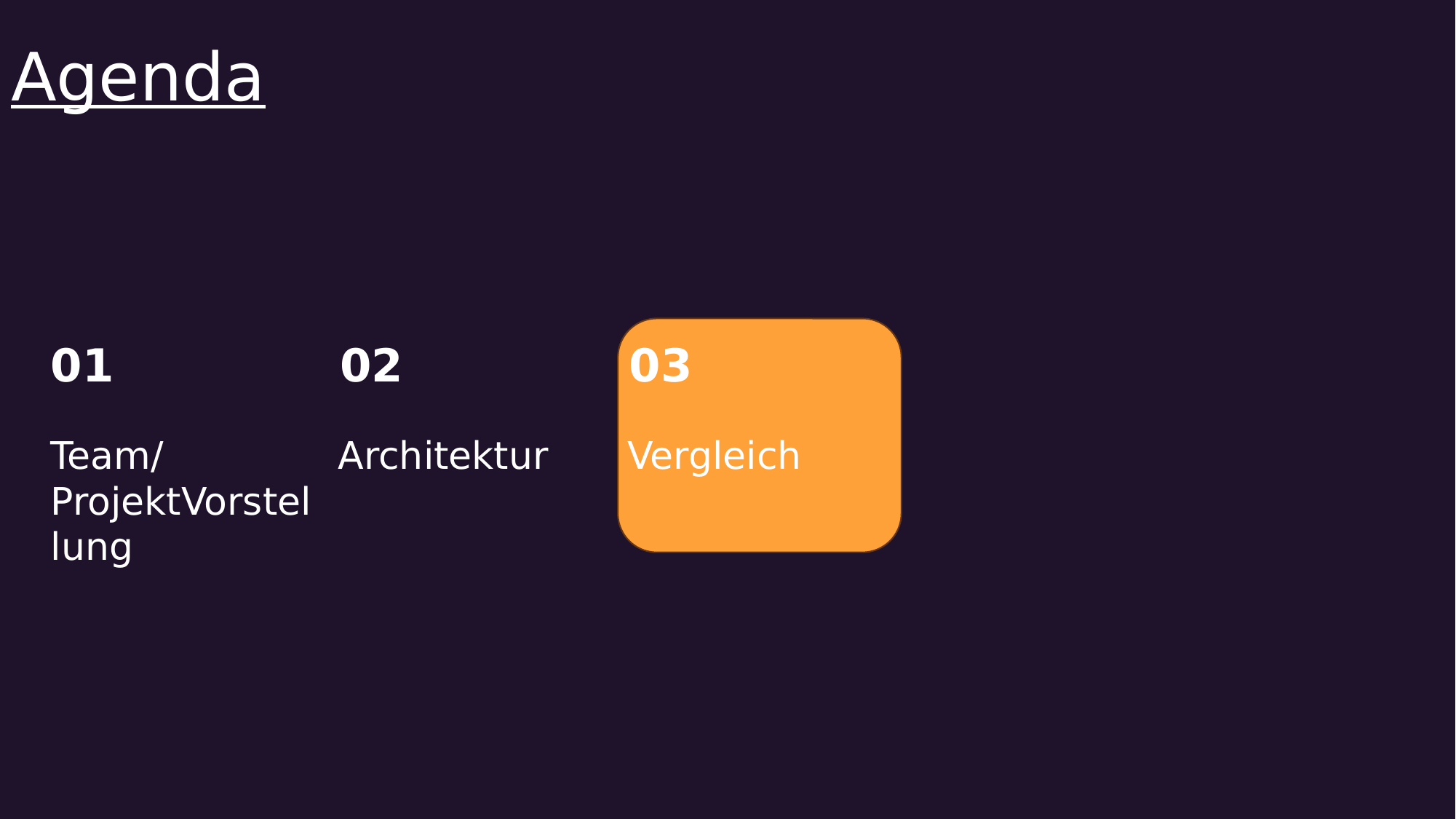

# Agenda

01
02
03
04
05
Aktueller Stand
Architektur
Vergleich
Risiken
Team/ProjektVorstellung